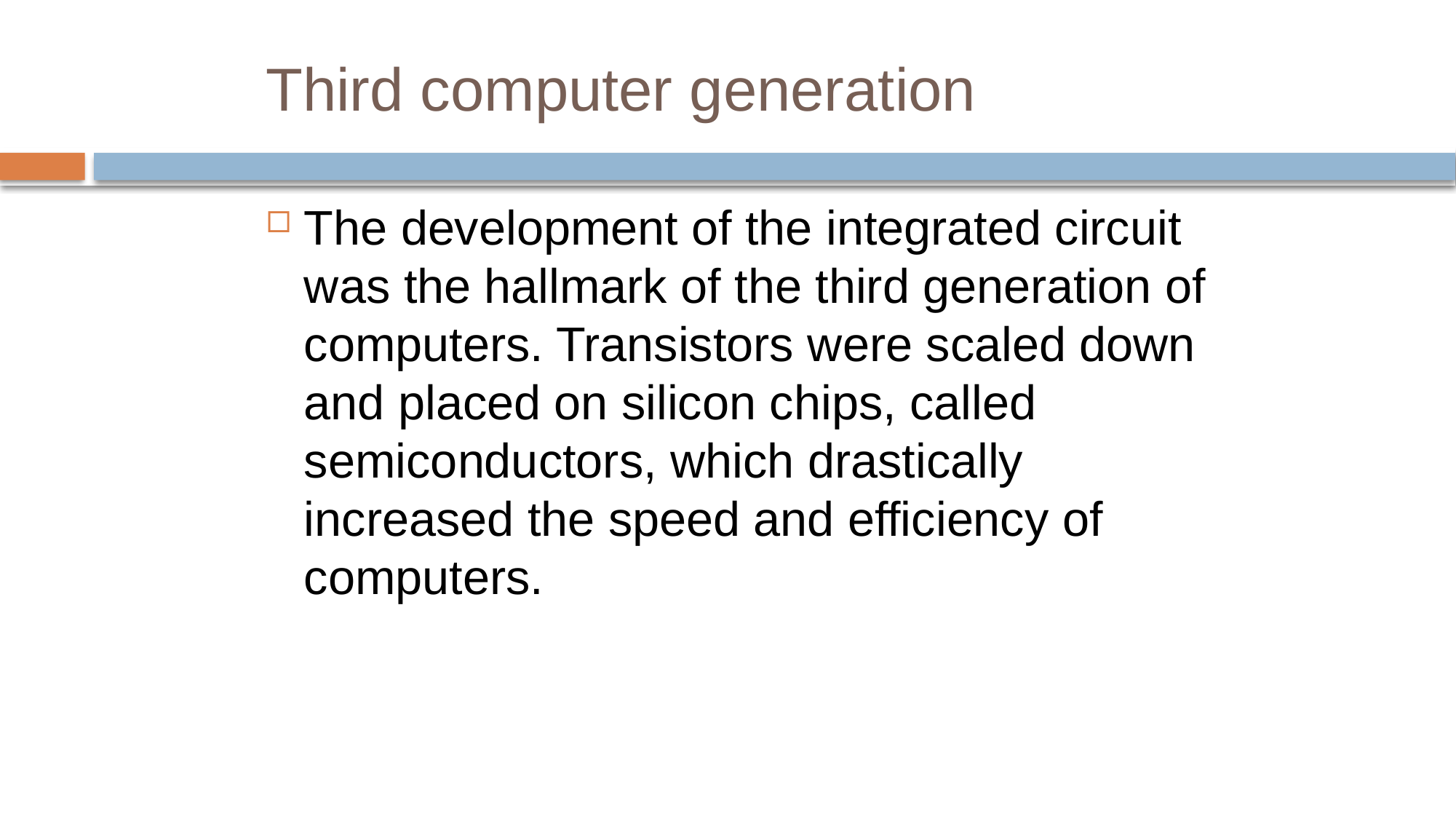

# Third computer generation
The development of the integrated circuit was the hallmark of the third generation of computers. Transistors were scaled down and placed on silicon chips, called semiconductors, which drastically increased the speed and efficiency of computers.